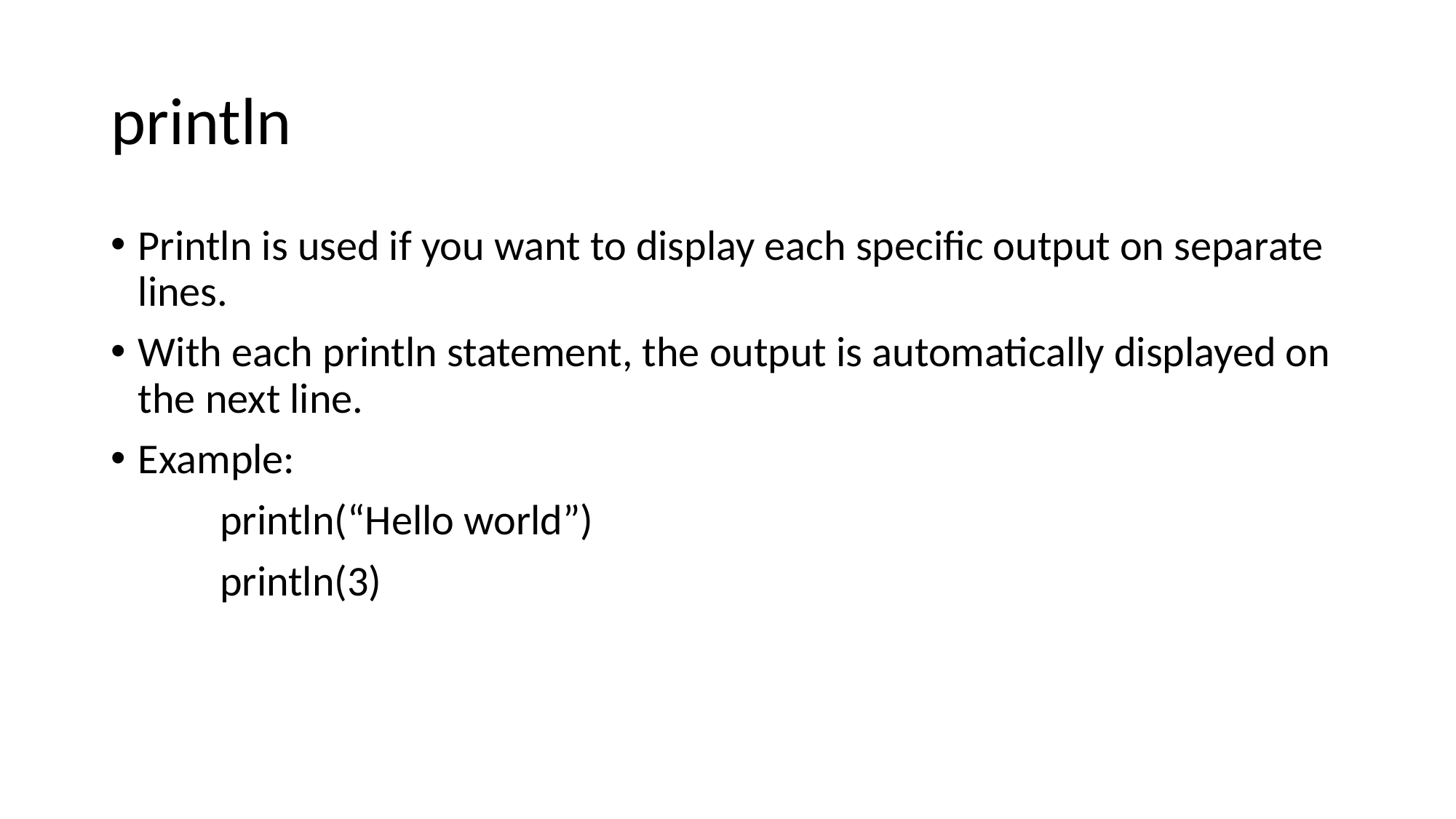

# println
Println is used if you want to display each specific output on separate lines.
With each println statement, the output is automatically displayed on the next line.
Example:
	println(“Hello world”)
	println(3)